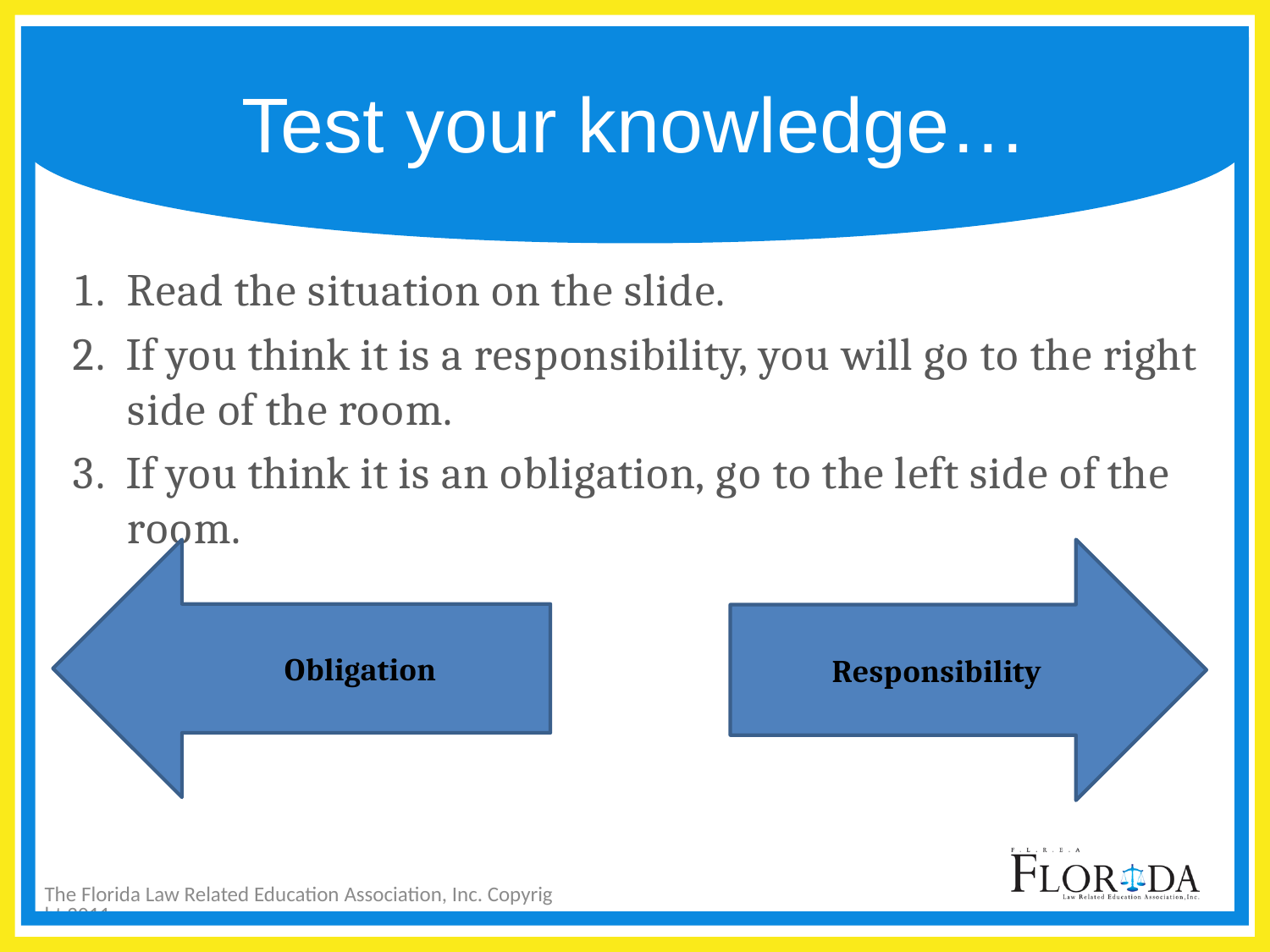

# Test your knowledge…
Read the situation on the slide.
If you think it is a responsibility, you will go to the right side of the room.
If you think it is an obligation, go to the left side of the room.

Obligation
Responsibility
The Florida Law Related Education Association, Inc. Copyright 2011